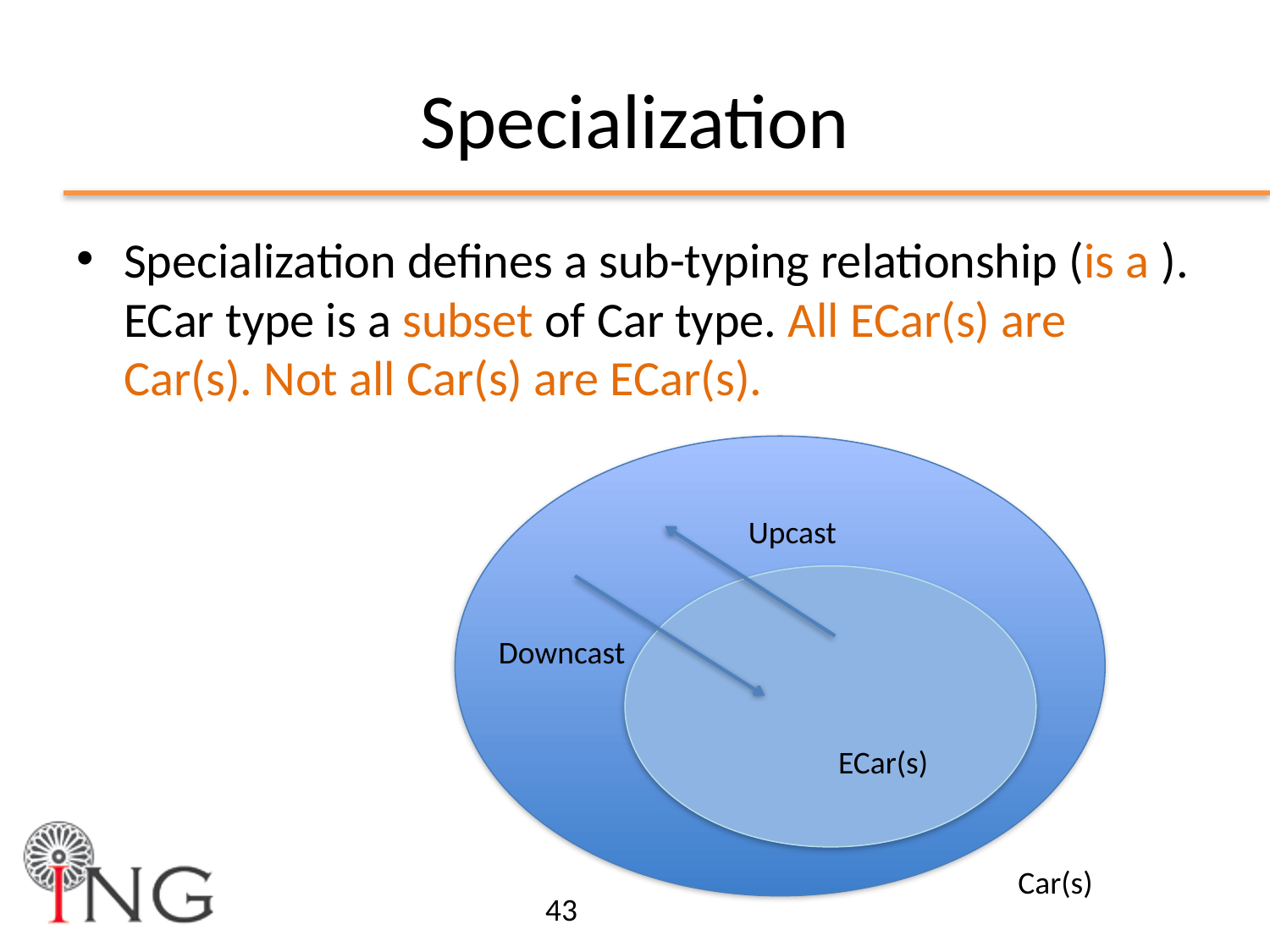

# Specialization
Specialization defines a sub-typing relationship (is a ). ECar type is a subset of Car type. All ECar(s) are Car(s). Not all Car(s) are ECar(s).

Upcast

Downcast
ECar(s)
Car(s)
43